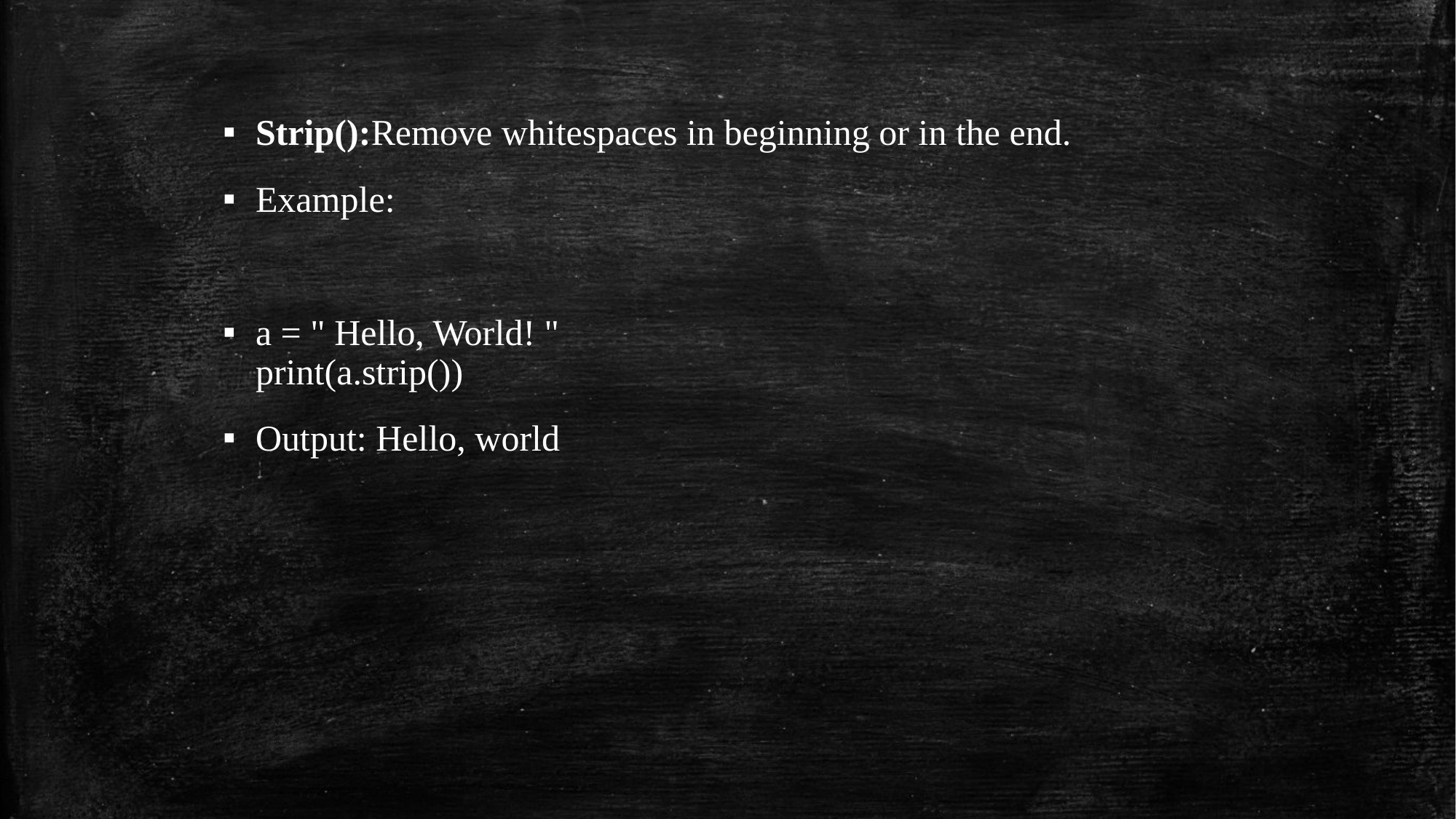

Strip():Remove whitespaces in beginning or in the end.
Example:

a = " Hello, World! "
print(a.strip())
Output: Hello, world